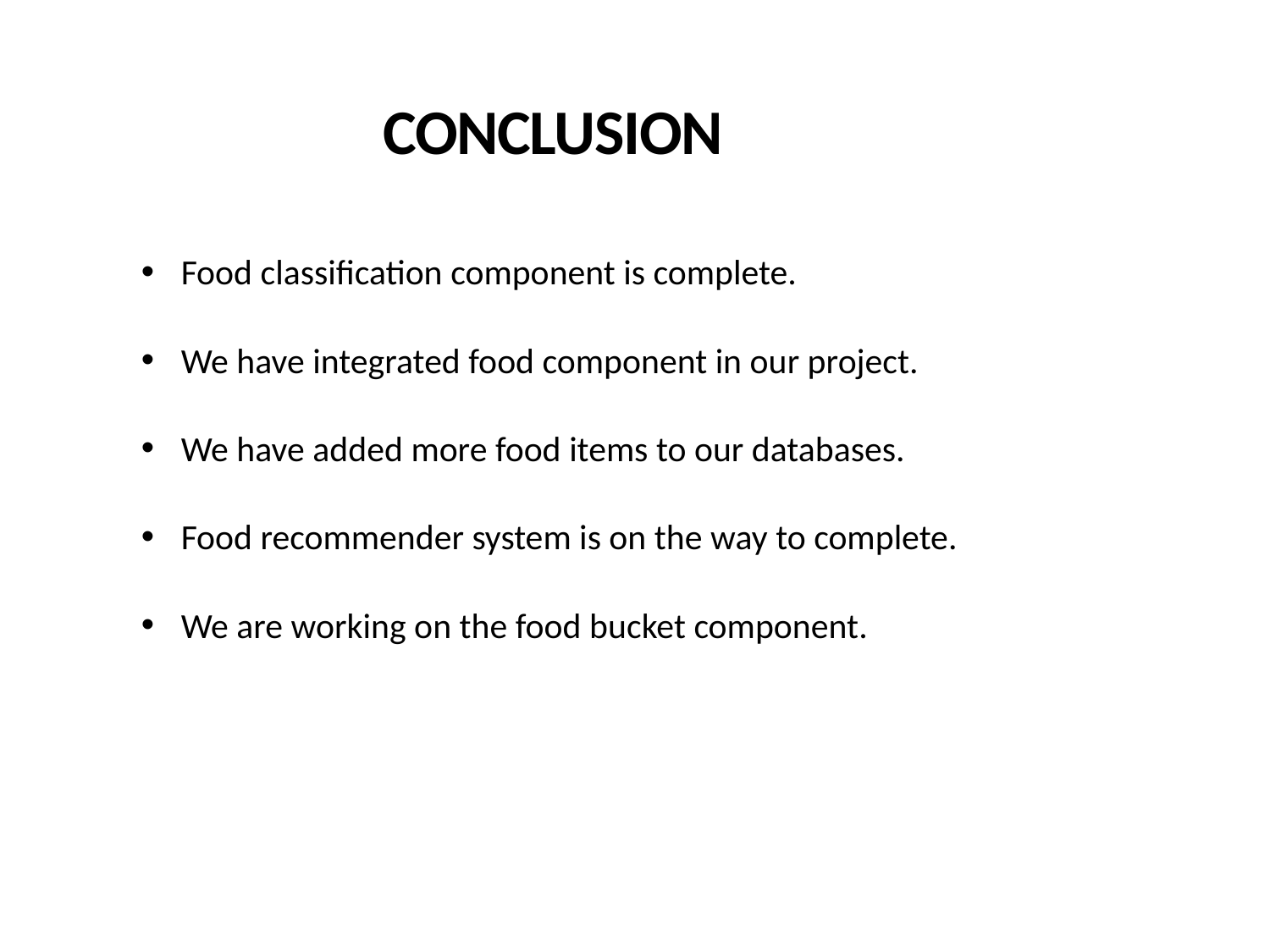

CONCLUSION
Food classification component is complete.

We have integrated food component in our project.

We have added more food items to our databases.

Food recommender system is on the way to complete.

We are working on the food bucket component.